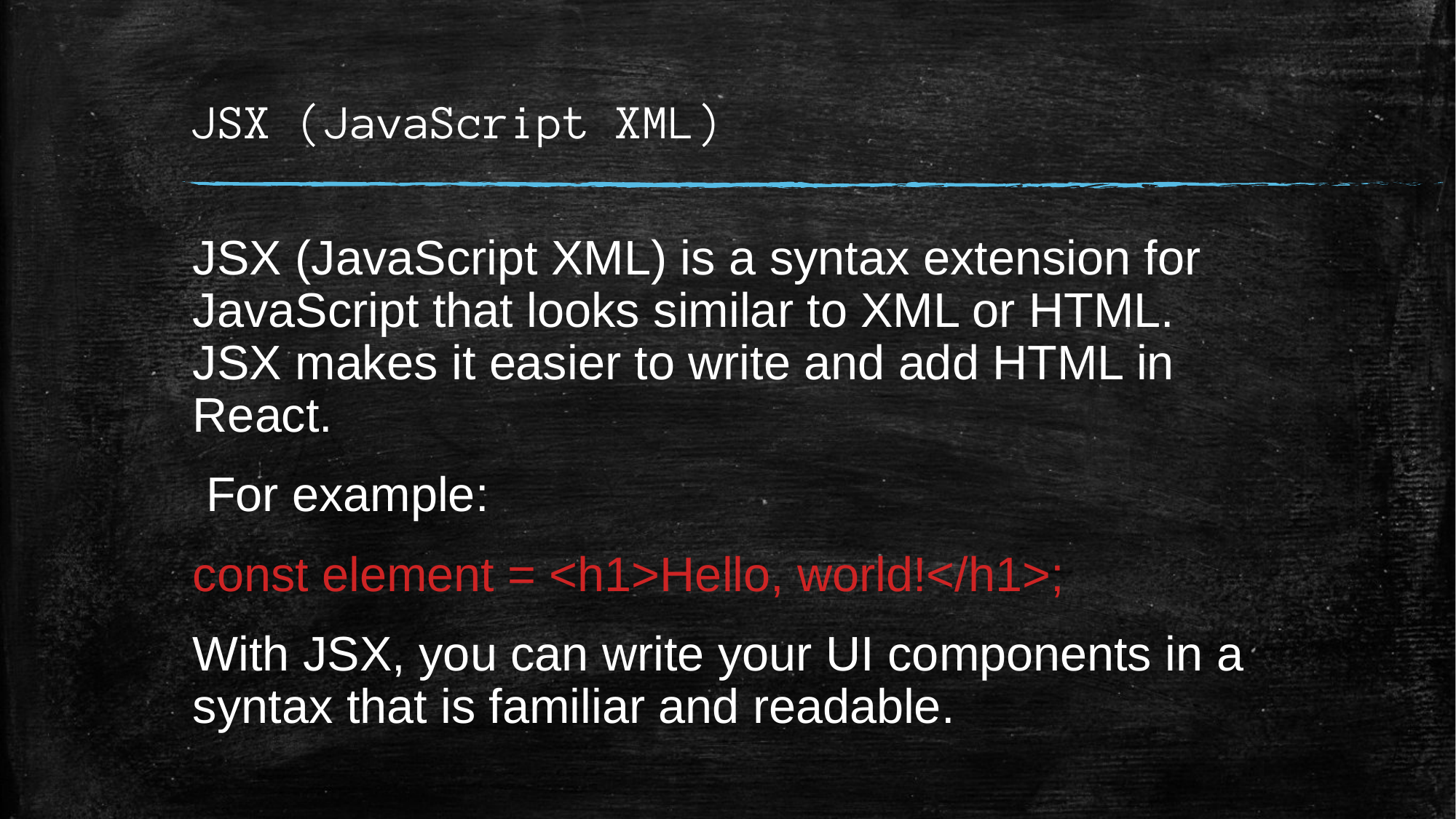

# JSX (JavaScript XML)
JSX (JavaScript XML) is a syntax extension for JavaScript that looks similar to XML or HTML. JSX makes it easier to write and add HTML in React.
 For example:
const element = <h1>Hello, world!</h1>;
With JSX, you can write your UI components in a syntax that is familiar and readable.